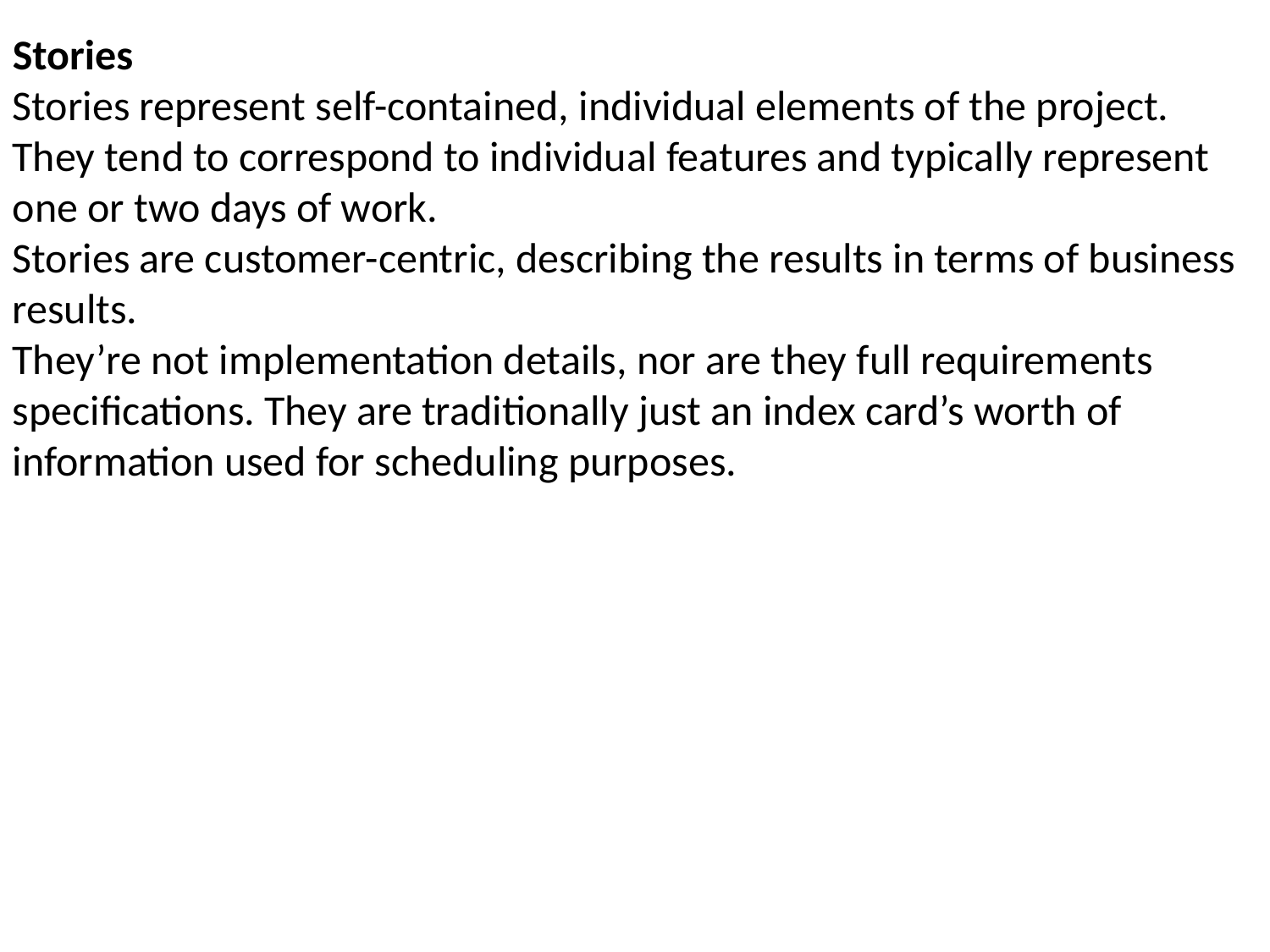

Stories
Stories represent self-contained, individual elements of the project. They tend to correspond to individual features and typically represent one or two days of work.
Stories are customer-centric, describing the results in terms of business results.
They’re not implementation details, nor are they full requirements specifications. They are traditionally just an index card’s worth of information used for scheduling purposes.